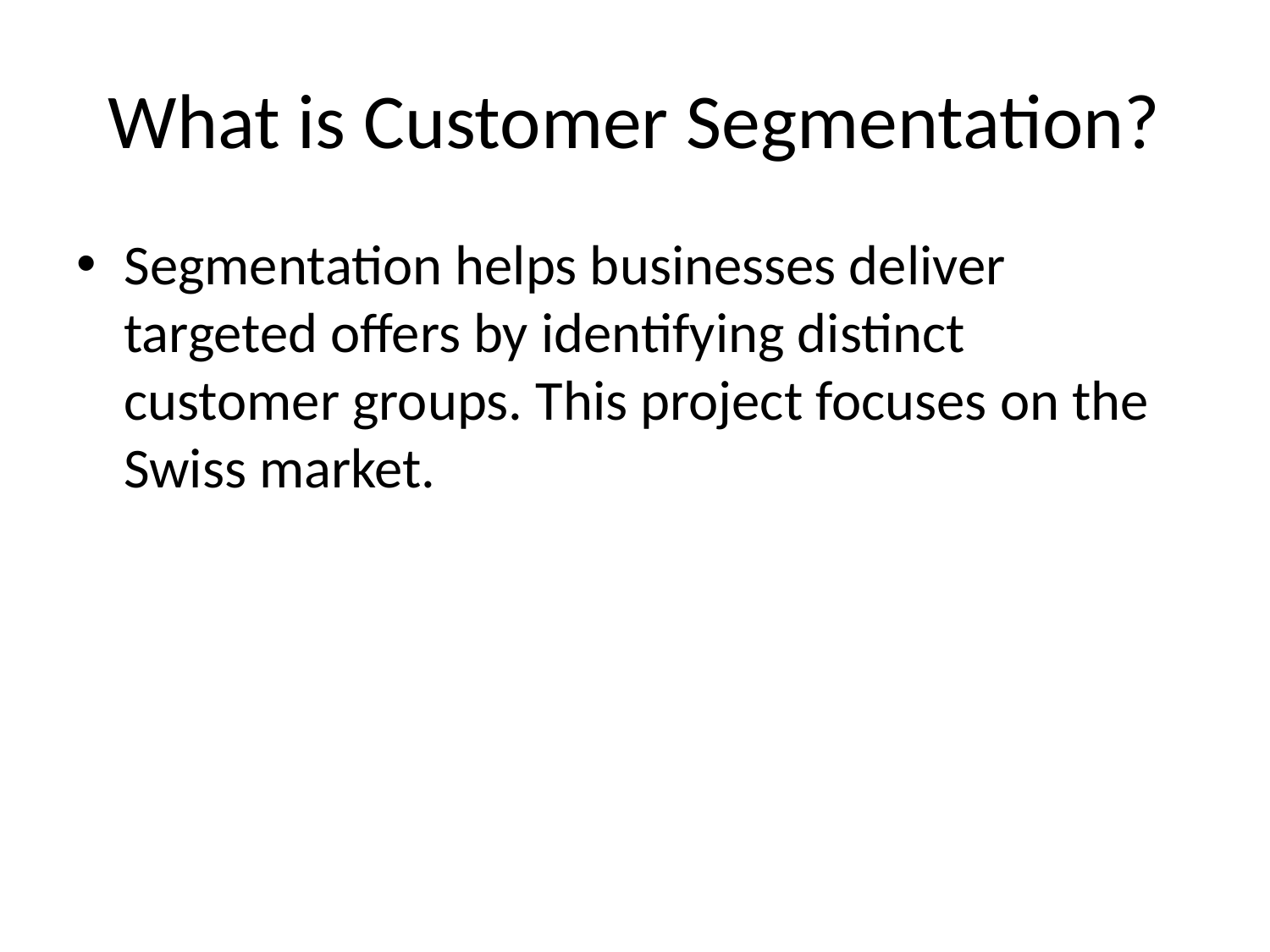

# What is Customer Segmentation?
Segmentation helps businesses deliver targeted offers by identifying distinct customer groups. This project focuses on the Swiss market.